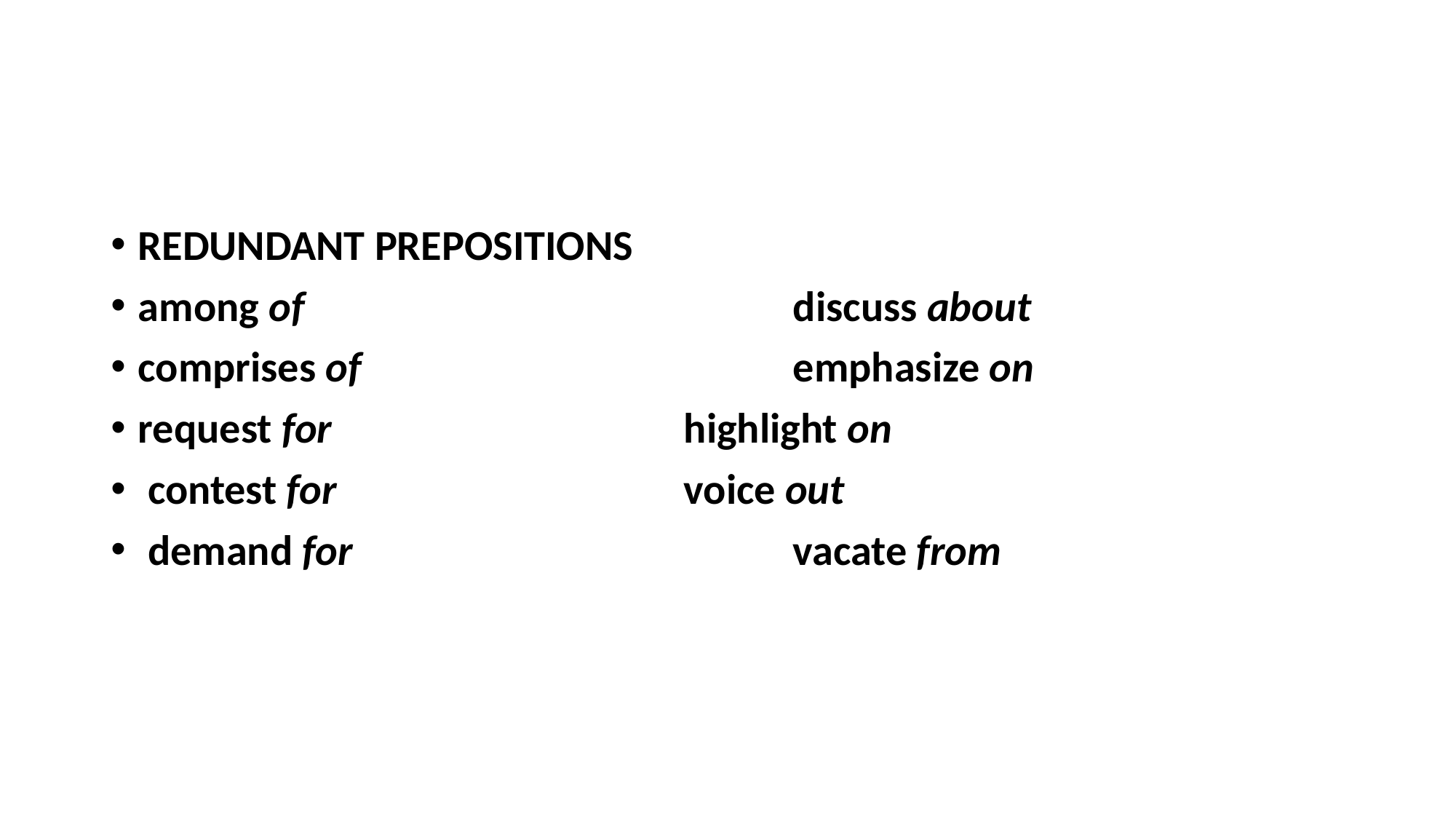

#
REDUNDANT PREPOSITIONS
among of 					discuss about
comprises of 				emphasize on
request for				highlight on
 contest for 				voice out
 demand for 				vacate from